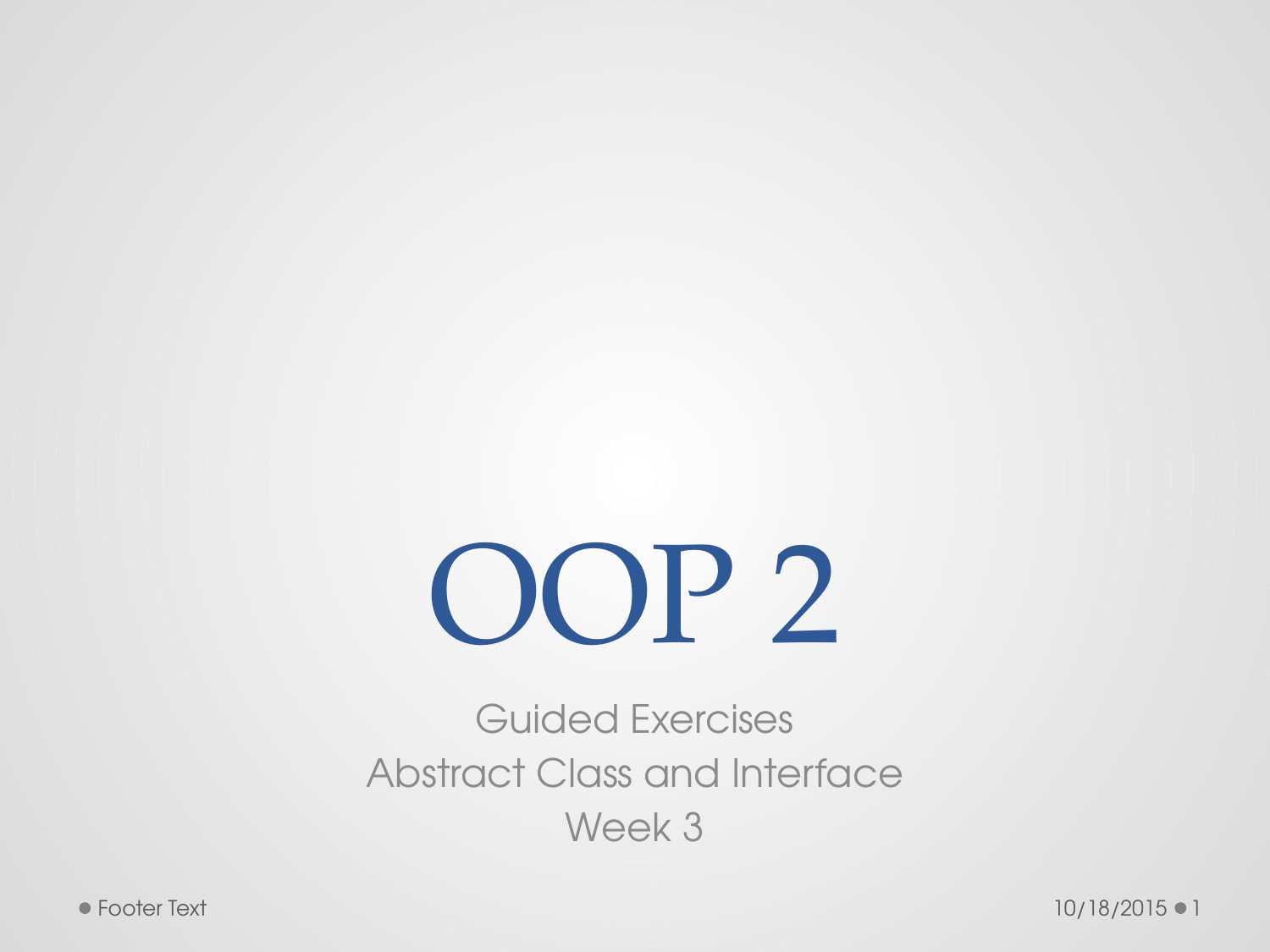

# OOP 2
Guided Exercises
Abstract Class and Interface
Week 3
Footer Text
10/18/2015
1